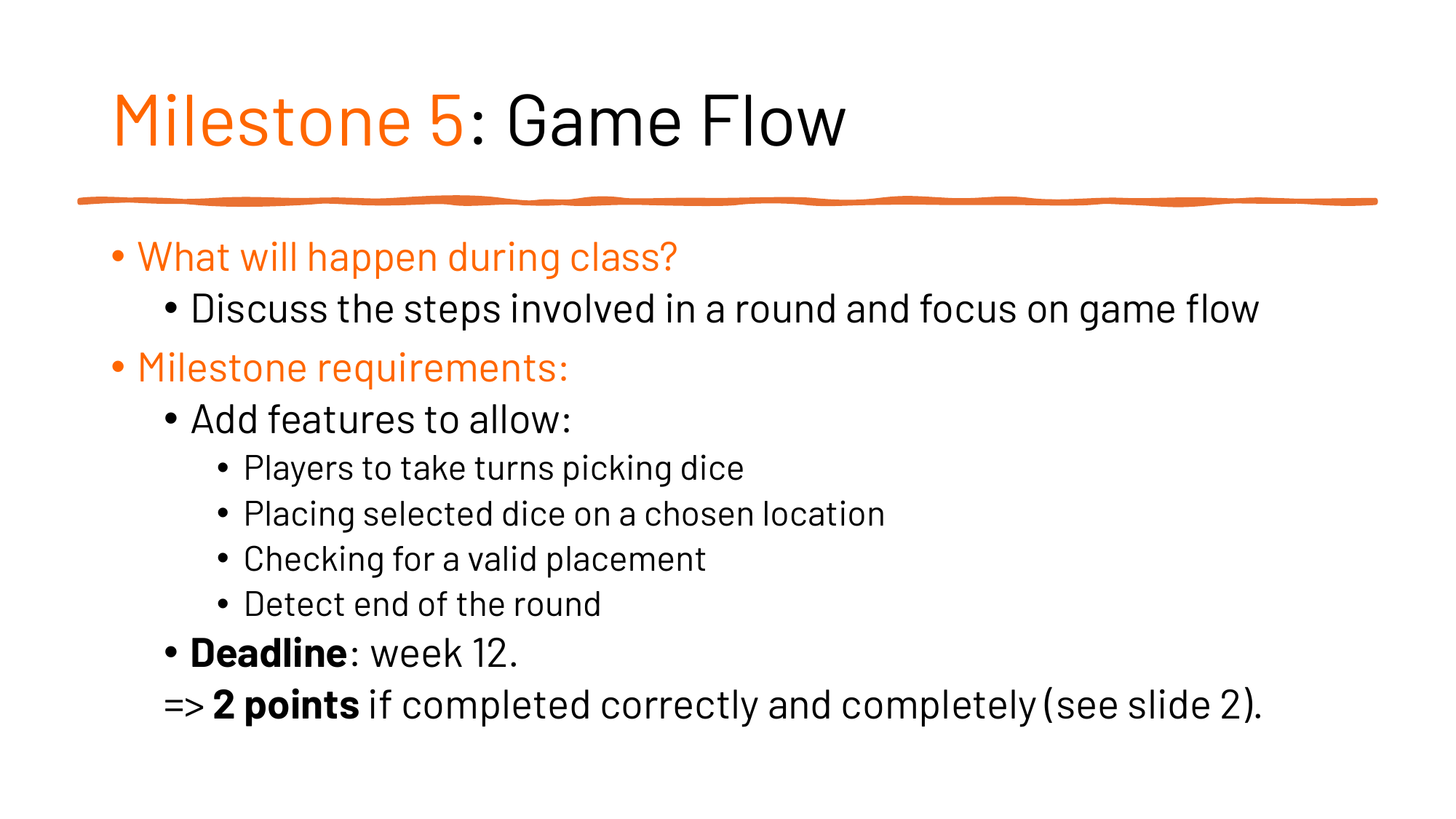

# Milestone 5: Game Flow

What will happen during class?
Discuss the steps involved in a round and focus on game flow
Milestone requirements:
Add features to allow:
Players to take turns picking dice
Placing selected dice on a chosen location
Checking for a valid placement
Detect end of the round
Deadline: week 12.
=> 2 points if completed correctly and completely (see slide 2).